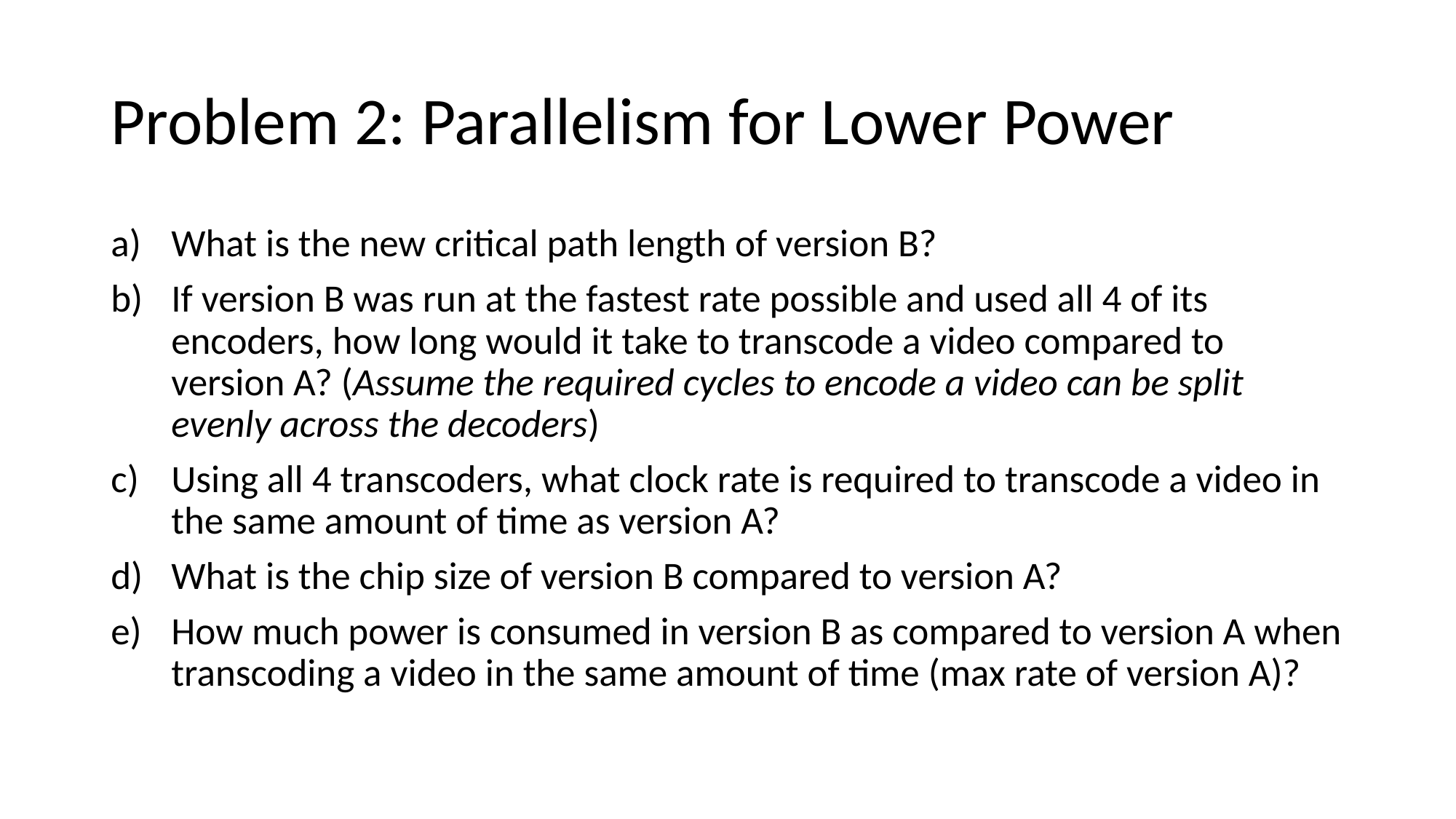

# Problem 2: Parallelism for Lower Power
What is the new critical path length of version B?
If version B was run at the fastest rate possible and used all 4 of its encoders, how long would it take to transcode a video compared to version A? (Assume the required cycles to encode a video can be split evenly across the decoders)
Using all 4 transcoders, what clock rate is required to transcode a video in the same amount of time as version A?
What is the chip size of version B compared to version A?
How much power is consumed in version B as compared to version A when transcoding a video in the same amount of time (max rate of version A)?